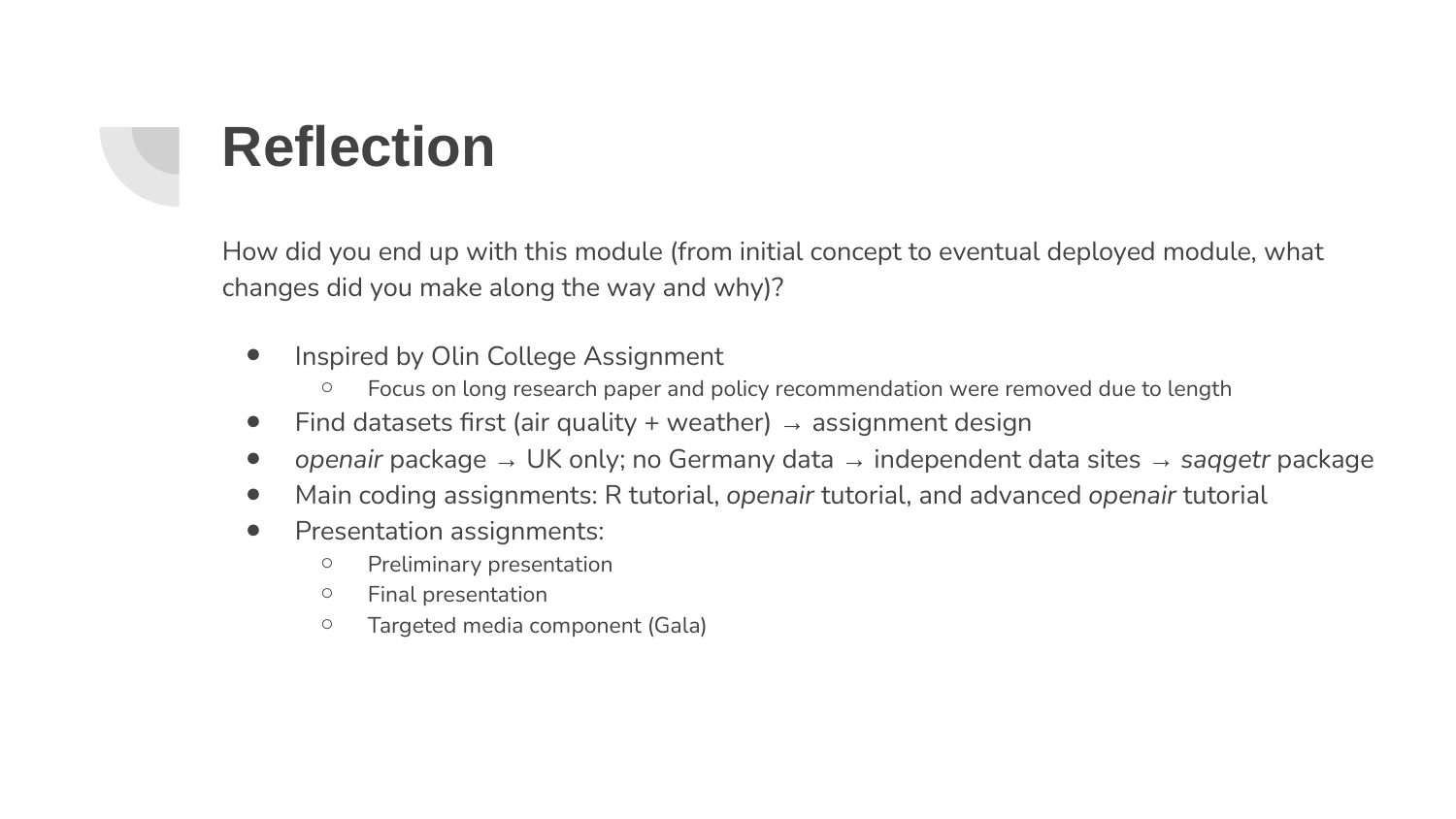

# Reflection
How did you end up with this module (from initial concept to eventual deployed module, what changes did you make along the way and why)?
Inspired by Olin College Assignment
Focus on long research paper and policy recommendation were removed due to length
Find datasets first (air quality + weather) → assignment design
openair package → UK only; no Germany data → independent data sites → saqgetr package
Main coding assignments: R tutorial, openair tutorial, and advanced openair tutorial
Presentation assignments:
Preliminary presentation
Final presentation
Targeted media component (Gala)